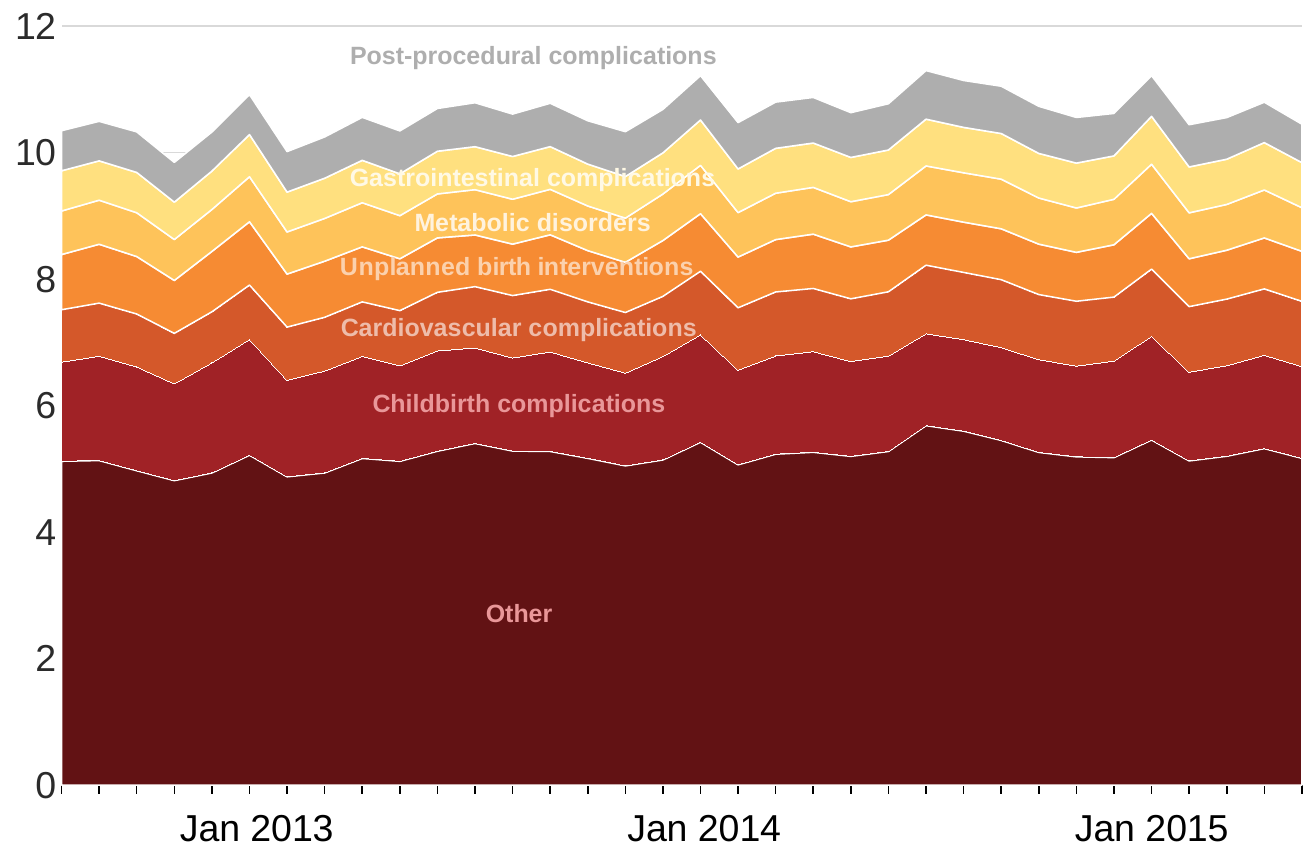

### Chart

| Category | Other | adj_mean_CHADx12_by_month | adj_mean_CHADx5_by_month | adj_mean_CHAPx4_by_month | adj_mean_CHADx15_by_month | adj_mean_CHADx7_by_month | adj_mean_CHADx1_by_month |
|---|---|---|---|---|---|---|---|
| 41122 | 5.117669708312873 | 1.5678103909293817 | 0.8286306560541846 | 0.873010660137461 | 0.6875054806365638 | 0.6359847626229159 | 0.6336813098181989 |
| 41153 | 5.12877215262044 | 1.6489041699760107 | 0.8406773272243527 | 0.9310328294220106 | 0.695956744921559 | 0.6221214456879993 | 0.6246500528763579 |
| 41183 | 4.968857520028338 | 1.6416118036952678 | 0.8361861606467575 | 0.908536349595501 | 0.69219204198368 | 0.6367915596317817 | 0.6420491299246567 |
| 41214 | 4.811357898204433 | 1.5305135775471659 | 0.7990657835761177 | 0.8365879812047274 | 0.646553811533457 | 0.5905051112486138 | 0.6284180964167778 |
| 41244 | 4.932612541655666 | 1.7411445584817047 | 0.8075265178584966 | 0.9545132583424419 | 0.662521199494708 | 0.6070409150077553 | 0.6177586825562902 |
| 41275 | 5.212653698313233 | 1.8299578133768326 | 0.8617609794209786 | 1.0005511801807 | 0.7116152280066971 | 0.6663732085223925 | 0.6311349545761696 |
| 41306 | 4.871950559011056 | 1.5253641574052719 | 0.8424162921645384 | 0.8381671163473998 | 0.6659512639687186 | 0.6297918079299144 | 0.6405396422348367 |
| 41334 | 4.93293431604945 | 1.6111985767003738 | 0.8508003032833542 | 0.8864664177184098 | 0.6762198737846942 | 0.6356067842348585 | 0.6526020587456739 |
| 41365 | 5.163054176032951 | 1.6127675513069477 | 0.862232278266571 | 0.8699663812888246 | 0.697210545297593 | 0.6706703159128969 | 0.6792185643827725 |
| 41395 | 5.1173460096384185 | 1.5088703785089725 | 0.8740255236942924 | 0.8198269467394331 | 0.6812376465234935 | 0.6604713550517816 | 0.6791757581316454 |
| 41426 | 5.276963269695626 | 1.5847156427988591 | 0.927826723066966 | 0.8606262957922665 | 0.6944324048853044 | 0.6752909207160677 | 0.675537381489811 |
| 41456 | 5.399727101699003 | 1.5092362963006285 | 0.9699767137941939 | 0.8166209901829613 | 0.7164106028616433 | 0.6799294949776137 | 0.694116575719541 |
| 41487 | 5.279055547133278 | 1.4712354853213407 | 0.9881699932306939 | 0.8127543247670111 | 0.7094323989186724 | 0.6758135194121334 | 0.6702851067776292 |
| 41518 | 5.272551293290094 | 1.5727452277106004 | 0.9916601146294732 | 0.8620502965501419 | 0.7183883375880943 | 0.6754467395482016 | 0.6845532092941584 |
| 41548 | 5.164641845390131 | 1.5089652661581219 | 0.964743403253929 | 0.8100430003948145 | 0.7055116553003946 | 0.6619319870727874 | 0.6858932844769388 |
| 41579 | 5.045095686079813 | 1.4668812741430064 | 0.958188038900154 | 0.7938245439094403 | 0.6982198809029456 | 0.6573775843586062 | 0.7086216468249779 |
| 41609 | 5.137985956788082 | 1.6357110286856131 | 0.9510494877828596 | 0.8835914266916884 | 0.7342260120469076 | 0.6507224909823546 | 0.6870977859129502 |
| 41640 | 5.418417638324758 | 1.6987878923689144 | 1.0042797114908728 | 0.910170828046655 | 0.7643910460876255 | 0.7178025029140498 | 0.7006070880062768 |
| 41671 | 5.061737890713 | 1.4969199257192634 | 0.986263133373509 | 0.8015441903788034 | 0.7035907130902631 | 0.689038521263835 | 0.7332427819955214 |
| 41699 | 5.229640512063238 | 1.5538495851808907 | 1.0113370057206643 | 0.8279712385734667 | 0.7327936018856422 | 0.7096683825488854 | 0.7311577150180399 |
| 41730 | 5.259949774298753 | 1.5906165946279631 | 0.9991955704715619 | 0.8588260072918065 | 0.7397752255738038 | 0.7007304625421251 | 0.7205323210140686 |
| 41760 | 5.195004016359481 | 1.4992584826596806 | 0.9928433330058538 | 0.8206696232618887 | 0.713397912234933 | 0.7003725846731338 | 0.7080081406890942 |
| 41791 | 5.2731456239939805 | 1.5075410756524827 | 1.0169505955224054 | 0.8162873555890796 | 0.7207677759764354 | 0.7047275238131453 | 0.7307929083678 |
| 41821 | 5.681074462494951 | 1.45178306370525 | 1.085480905819776 | 0.7953504390981472 | 0.7735870916627765 | 0.7390342928652293 | 0.7685702537303957 |
| 41852 | 5.593843515732903 | 1.4467257474577824 | 1.0635513905591771 | 0.7945751182598918 | 0.7801387621431191 | 0.7174374848042214 | 0.7418572153568729 |
| 41883 | 5.447417755416387 | 1.4673604915846596 | 1.0745460067967711 | 0.8046442547072699 | 0.7840382992203665 | 0.7218589326481395 | 0.7470922292919306 |
| 41913 | 5.25806760568373 | 1.4660057980037418 | 1.0302027252156893 | 0.7973063903025428 | 0.7286781992178948 | 0.7047859739825015 | 0.7444882316241999 |
| 41944 | 5.188075342978394 | 1.4332824318815311 | 1.0272946529894083 | 0.772698415634846 | 0.7013461089912785 | 0.7097361377636187 | 0.7215415680117292 |
| 41974 | 5.1756800468671855 | 1.525574099789616 | 1.0125457346005327 | 0.8270989659061346 | 0.7189345480581032 | 0.6862767343229689 | 0.6705268917586373 |
| 42005 | 5.454048038983328 | 1.6386126528132563 | 1.0636135747355848 | 0.8812192260360406 | 0.7768074658688648 | 0.7573117936641777 | 0.6431114309813292 |
| 42036 | 5.1230876917173305 | 1.403227844803052 | 1.0374119760564662 | 0.756387903768921 | 0.7254237798497258 | 0.7255751589560064 | 0.6680379154039974 |
| 42064 | 5.197444944363267 | 1.4318518487614629 | 1.0531780178785584 | 0.7729983037973353 | 0.7228469720223701 | 0.7153346638472374 | 0.6580884586917981 |
| 42095 | 5.3181827200749145 | 1.4753737003421985 | 1.0503870658492234 | 0.8053017952186046 | 0.7581232597324751 | 0.7486267741609357 | 0.6381637095754897 |
| 42125 | 5.1642652964746985 | 1.4513147303938574 | 1.0306603381970818 | 0.7914393448983789 | 0.688807272087653 | 0.7125618916389562 | 0.6084070689401427 |
Post-procedural complications
Gastrointestinal complications
Metabolic disorders
Cardiovascular complications
Childbirth complications
Other
Jan 2015
Jan 2014
Jan 2013